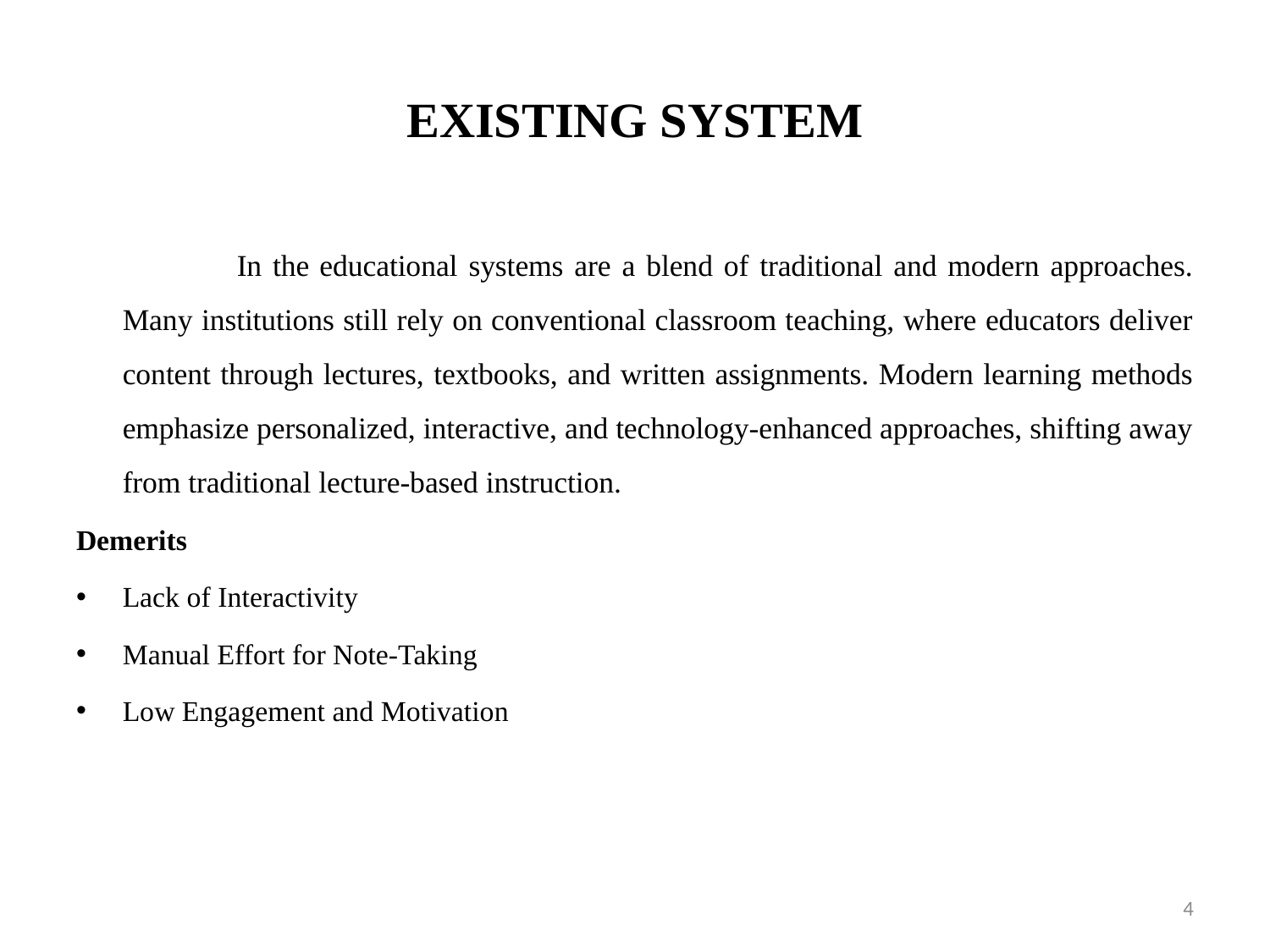

# EXISTING SYSTEM
		In the educational systems are a blend of traditional and modern approaches. Many institutions still rely on conventional classroom teaching, where educators deliver content through lectures, textbooks, and written assignments. Modern learning methods emphasize personalized, interactive, and technology-enhanced approaches, shifting away from traditional lecture-based instruction.
Demerits
Lack of Interactivity
Manual Effort for Note-Taking
Low Engagement and Motivation

4